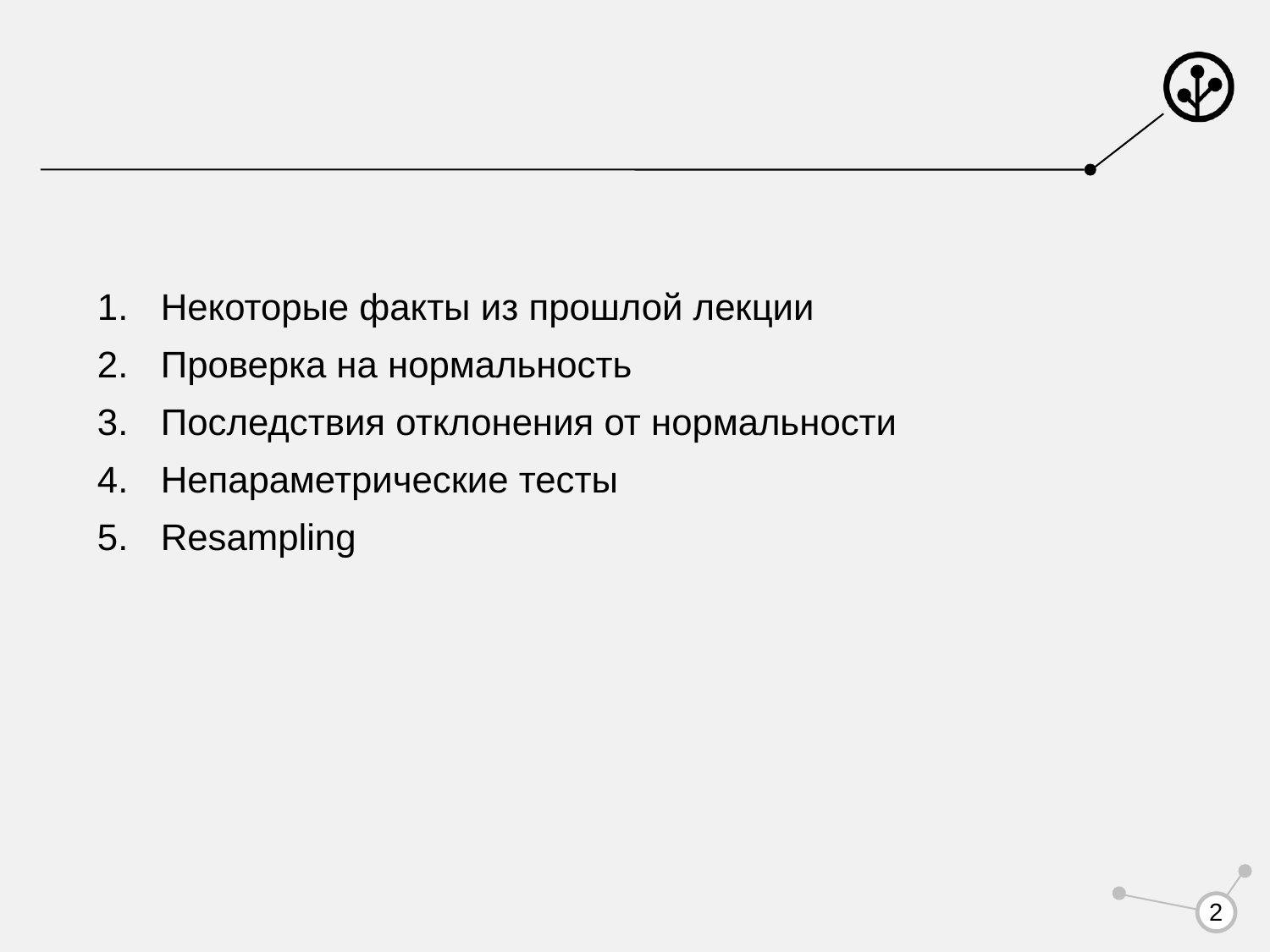

#

Некоторые факты из прошлой лекции
Проверка на нормальность
Последствия отклонения от нормальности
Непараметрические тесты
Resampling

2